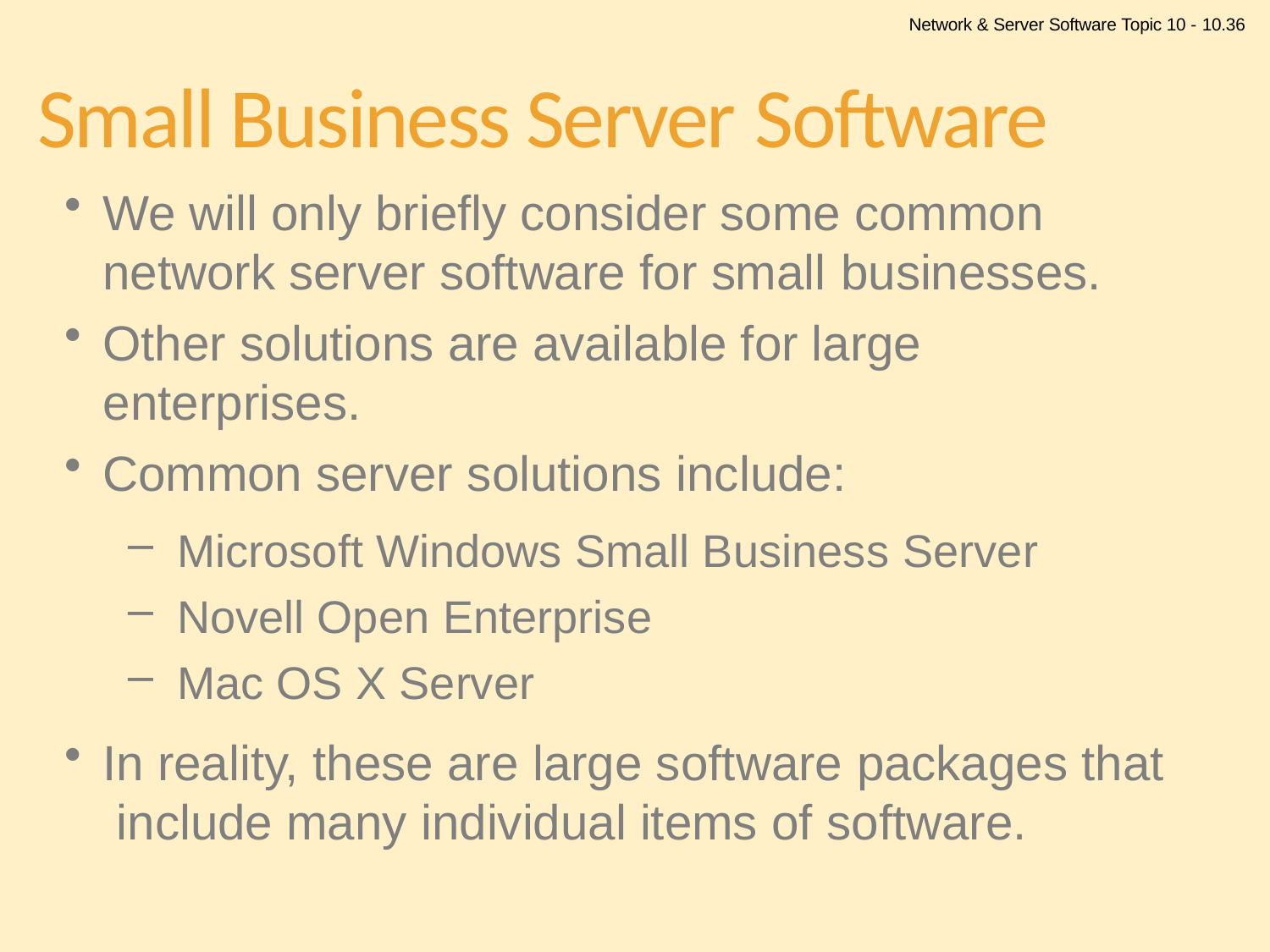

Network & Server Software Topic 10 - 10.36
# Small Business Server Software
We will only briefly consider some common  network server software for small businesses.
Other solutions are available for large enterprises.
Common server solutions include:
Microsoft Windows Small Business Server
Novell Open Enterprise
Mac OS X Server
In reality, these are large software packages that  include many individual items of software.